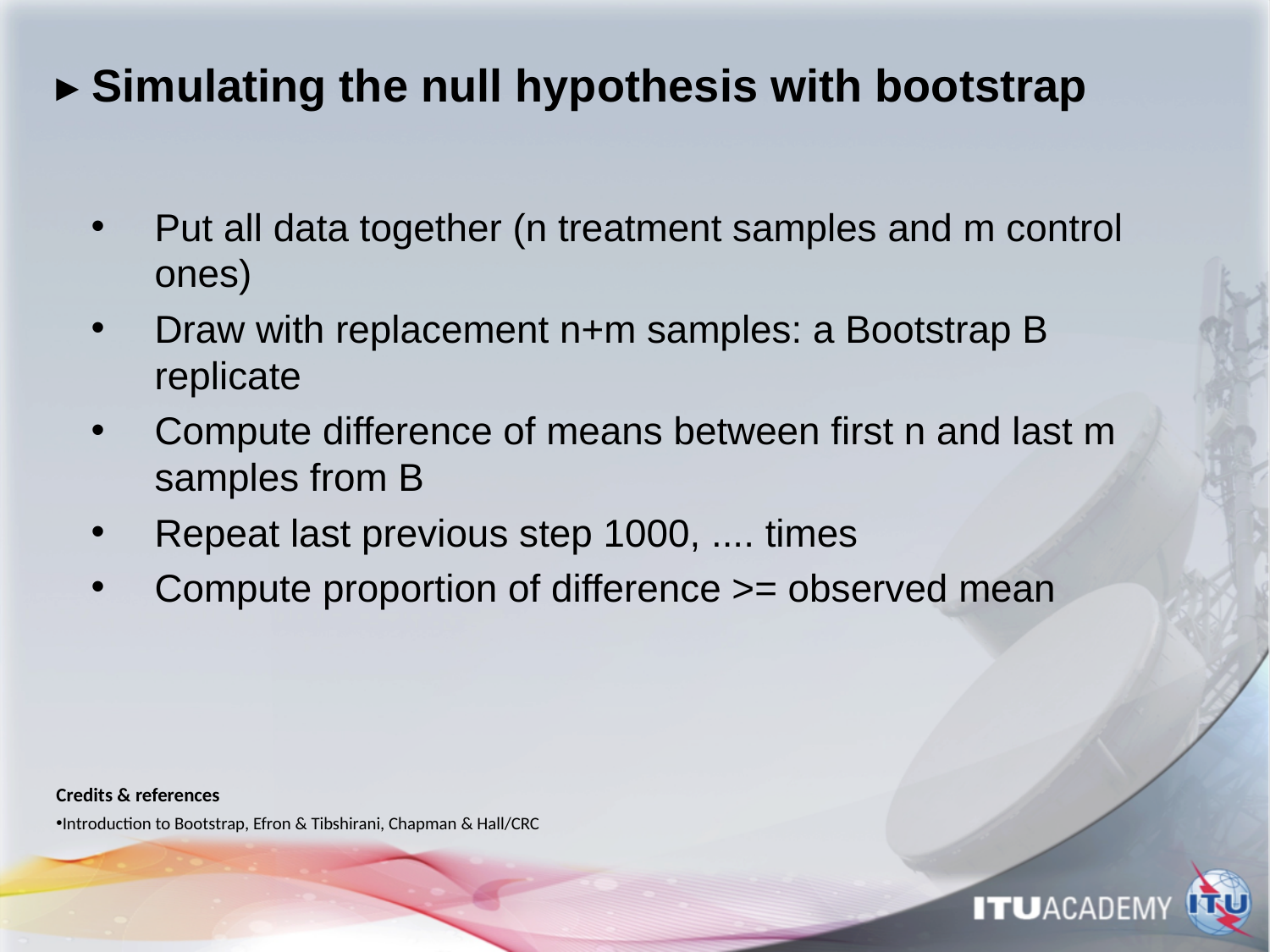

# ▸ Simulating the null hypothesis with bootstrap
Put all data together (n treatment samples and m control ones)
Draw with replacement n+m samples: a Bootstrap B replicate
Compute difference of means between first n and last m samples from B
Repeat last previous step 1000, .... times
Compute proportion of difference >= observed mean
Credits & references
Introduction to Bootstrap, Efron & Tibshirani, Chapman & Hall/CRC